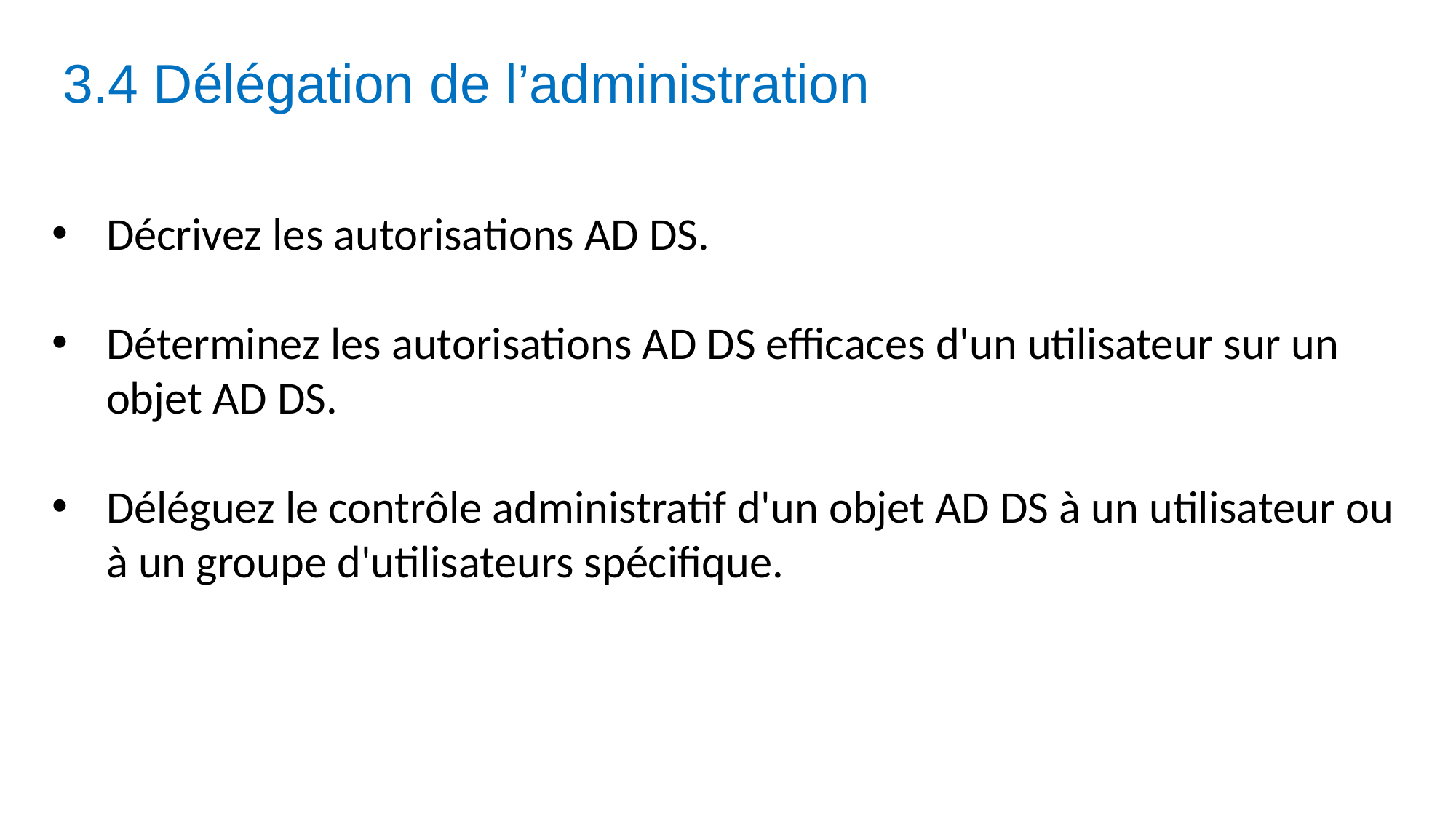

3.4 Délégation de l’administration

Décrivez les autorisations AD DS.

Déterminez les autorisations AD DS efficaces d'un utilisateur sur un objet AD DS.

Déléguez le contrôle administratif d'un objet AD DS à un utilisateur ou à un groupe d'utilisateurs spécifique.